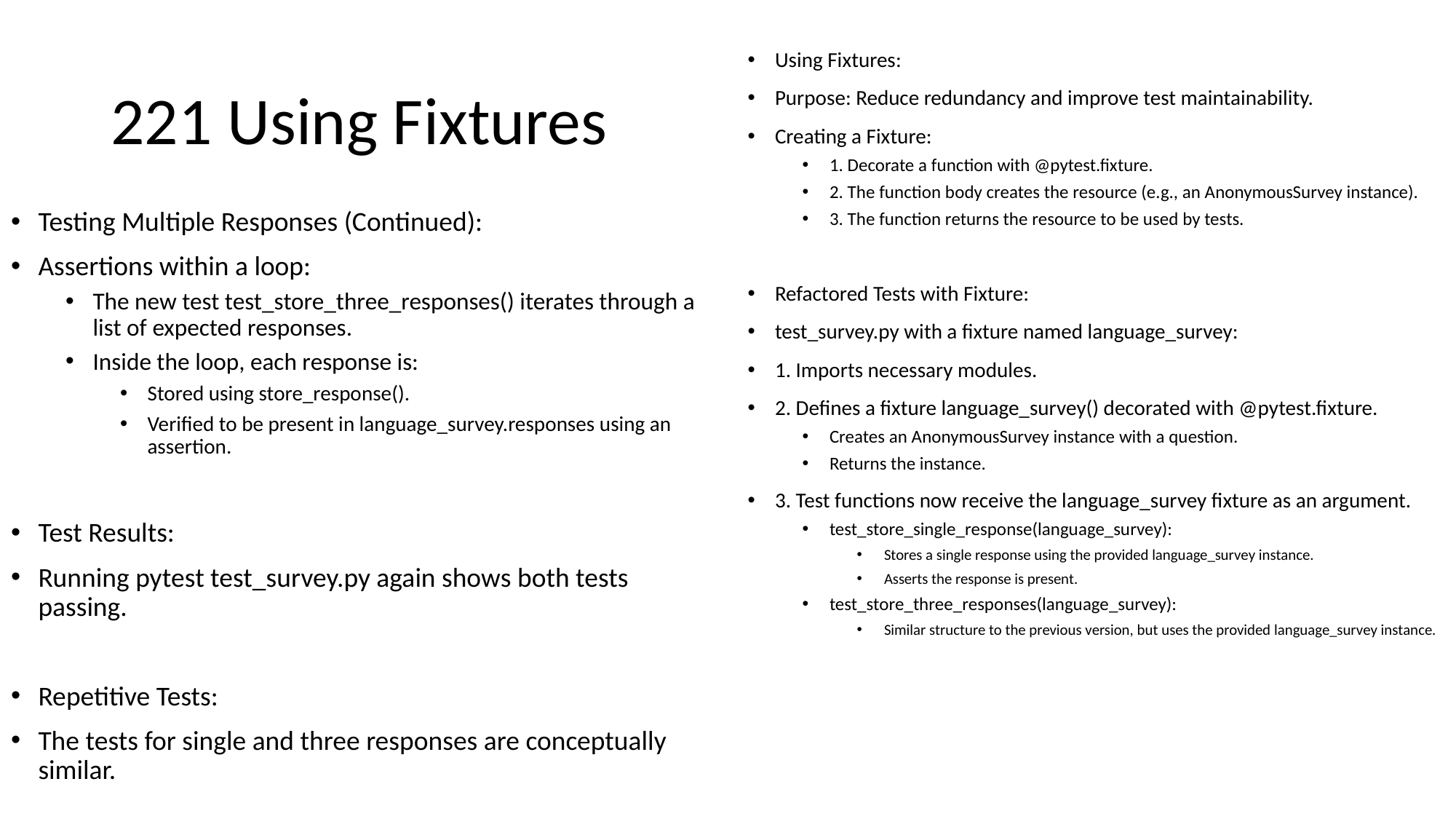

# 221 Using Fixtures
Using Fixtures:
Purpose: Reduce redundancy and improve test maintainability.
Creating a Fixture:
1. Decorate a function with @pytest.fixture.
2. The function body creates the resource (e.g., an AnonymousSurvey instance).
3. The function returns the resource to be used by tests.

Refactored Tests with Fixture:
test_survey.py with a fixture named language_survey:
1. Imports necessary modules.
2. Defines a fixture language_survey() decorated with @pytest.fixture.
Creates an AnonymousSurvey instance with a question.
Returns the instance.
3. Test functions now receive the language_survey fixture as an argument.
test_store_single_response(language_survey):
Stores a single response using the provided language_survey instance.
Asserts the response is present.
test_store_three_responses(language_survey):
Similar structure to the previous version, but uses the provided language_survey instance.
Testing Multiple Responses (Continued):
Assertions within a loop:
The new test test_store_three_responses() iterates through a list of expected responses.
Inside the loop, each response is:
Stored using store_response().
Verified to be present in language_survey.responses using an assertion.

Test Results:
Running pytest test_survey.py again shows both tests passing.

Repetitive Tests:
The tests for single and three responses are conceptually similar.